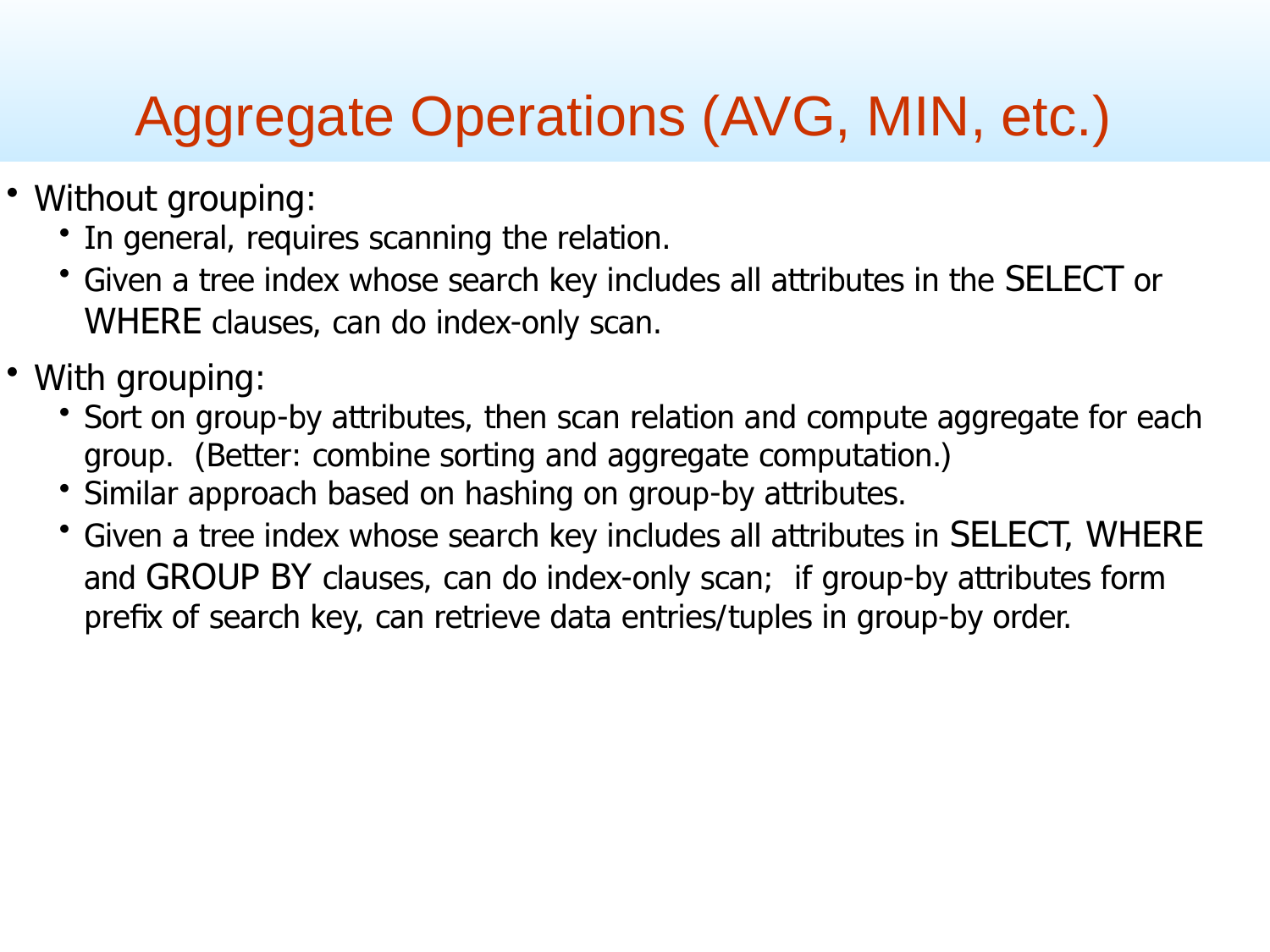

Aggregate Operations (AVG, MIN, etc.)
Without grouping:
In general, requires scanning the relation.
Given a tree index whose search key includes all attributes in the SELECT or WHERE clauses, can do index-only scan.
With grouping:
Sort on group-by attributes, then scan relation and compute aggregate for each group.  (Better: combine sorting and aggregate computation.)
Similar approach based on hashing on group-by attributes.
Given a tree index whose search key includes all attributes in SELECT, WHERE and GROUP BY clauses, can do index-only scan;  if group-by attributes form prefix of search key, can retrieve data entries/tuples in group-by order.
40